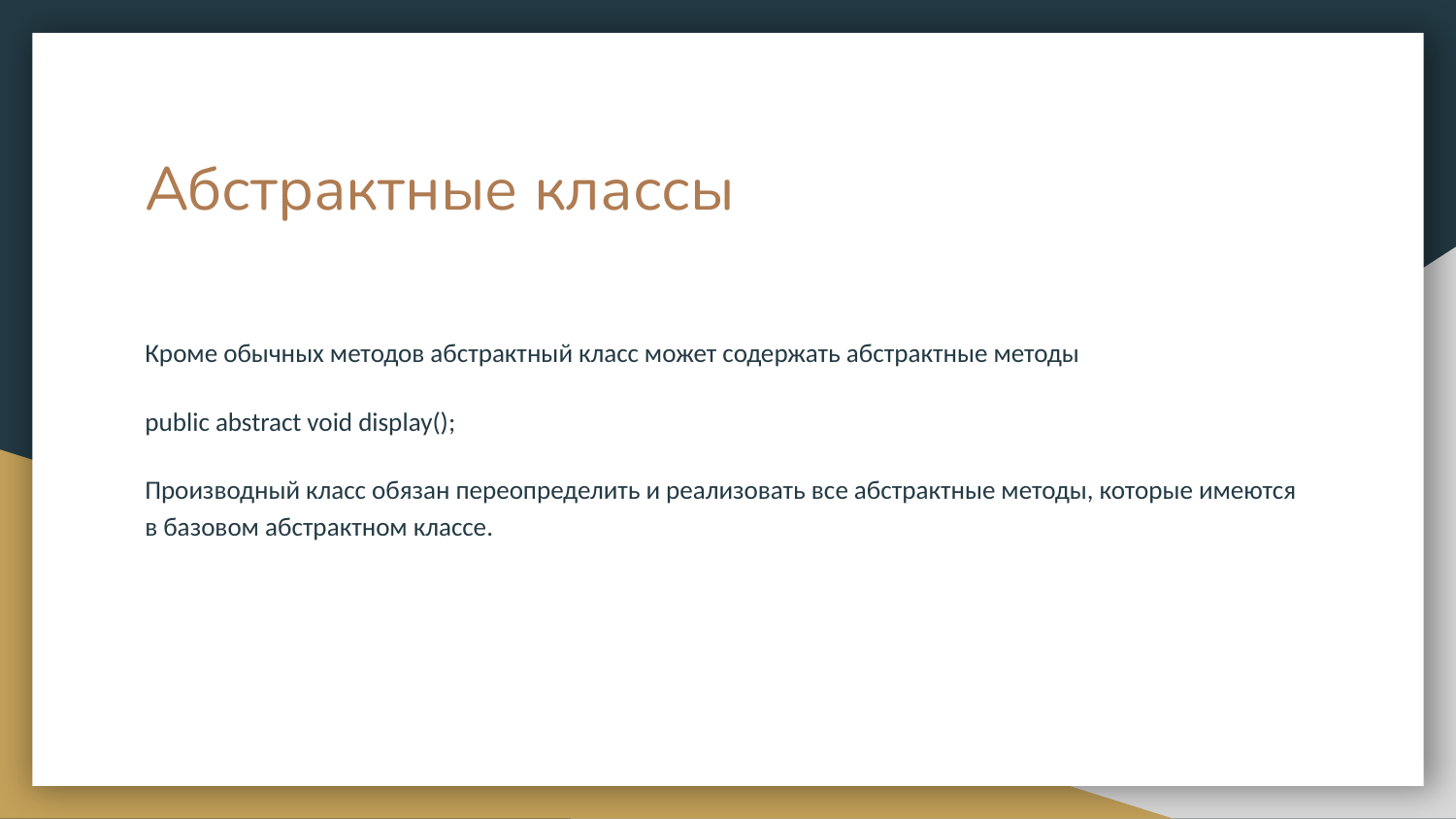

# Абстрактные классы
Кроме обычных методов абстрактный класс может содержать абстрактные методы
public abstract void display();
Производный класс обязан переопределить и реализовать все абстрактные методы, которые имеются в базовом абстрактном классе.